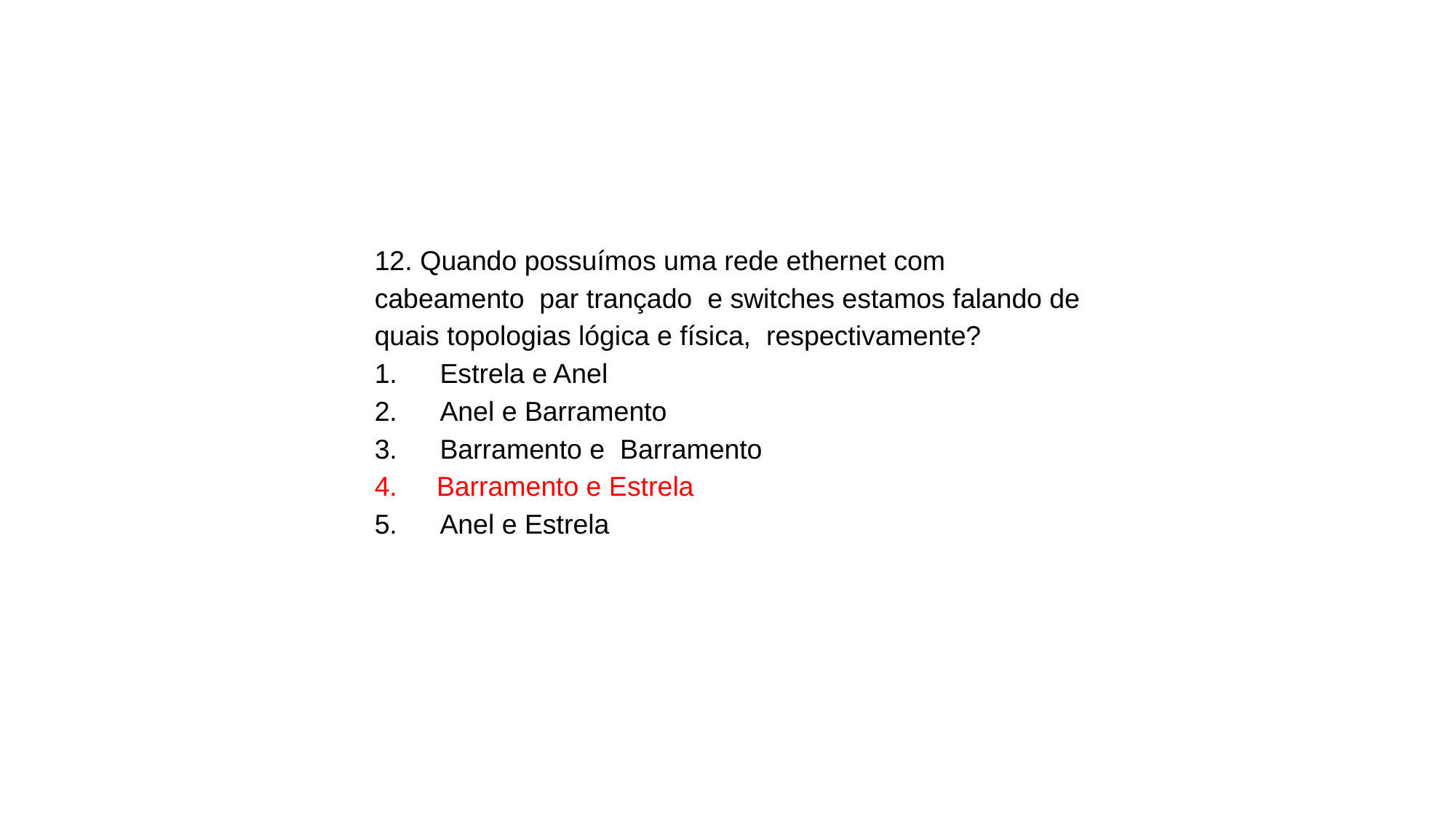

12. Quando possuímos uma rede ethernet com  cabeamento  par trançado  e switches estamos falando de quais topologias lógica e física,  respectivamente?
1. Estrela e Anel
2. Anel e Barramento
3. Barramento e  Barramento
4. Barramento e Estrela
5. Anel e Estrela